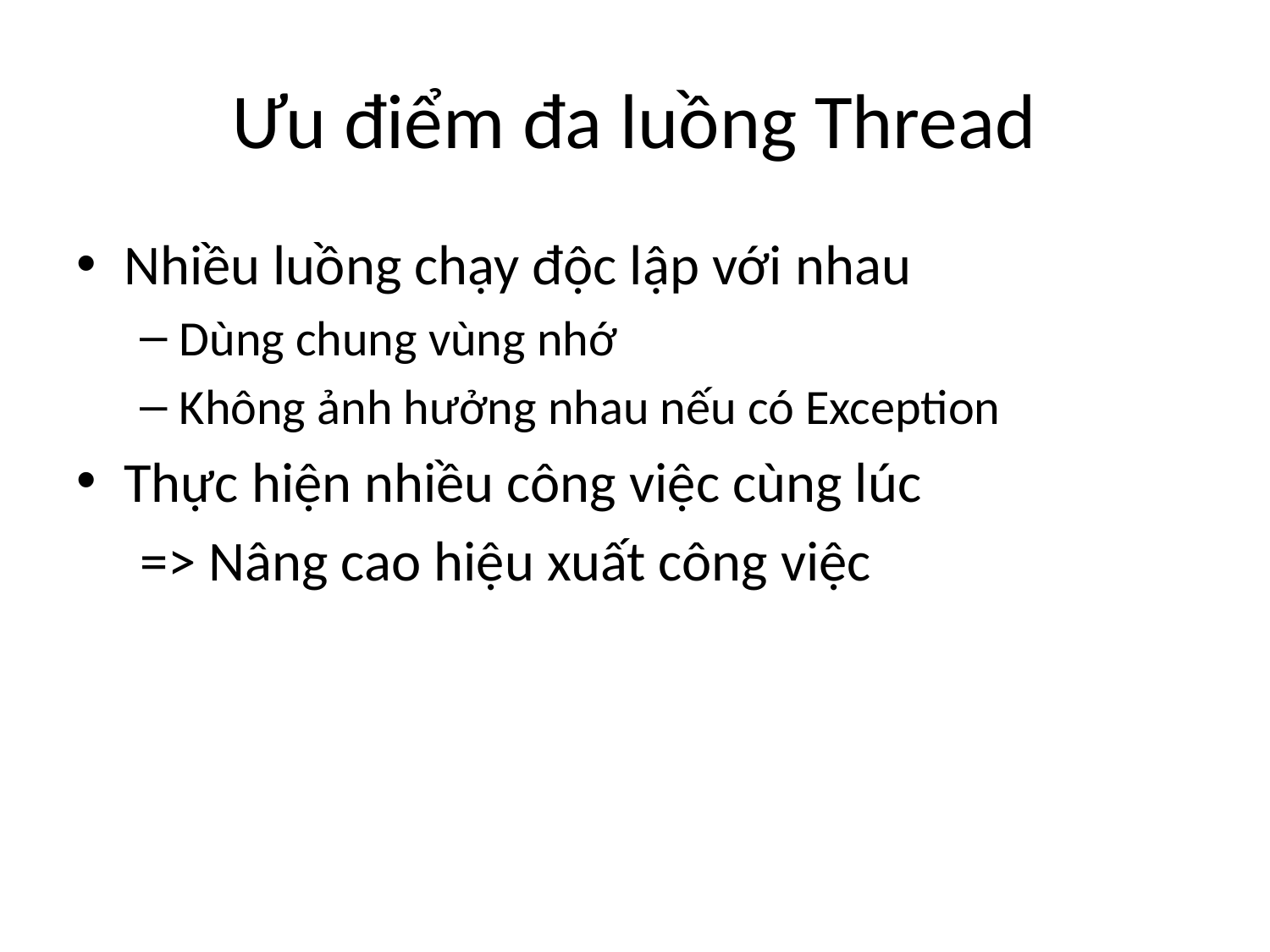

# Ưu điểm đa luồng Thread
Nhiều luồng chạy độc lập với nhau
Dùng chung vùng nhớ
Không ảnh hưởng nhau nếu có Exception
Thực hiện nhiều công việc cùng lúc
     => Nâng cao hiệu xuất công việc